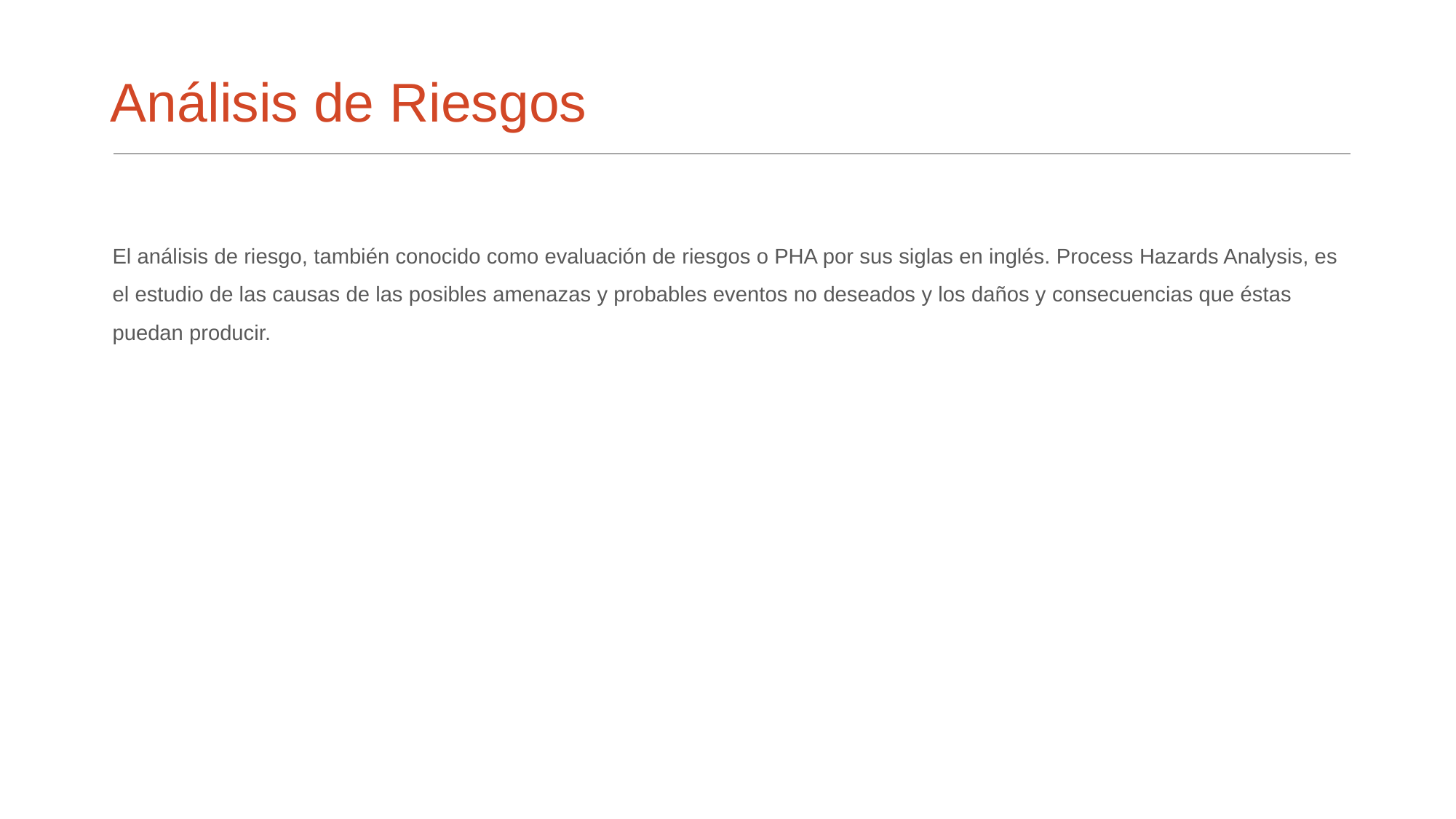

# Análisis de Riesgos
El análisis de riesgo, también conocido como evaluación de riesgos o PHA por sus siglas en inglés. Process Hazards Analysis, es el estudio de las causas de las posibles amenazas y probables eventos no deseados y los daños y consecuencias que éstas puedan producir.